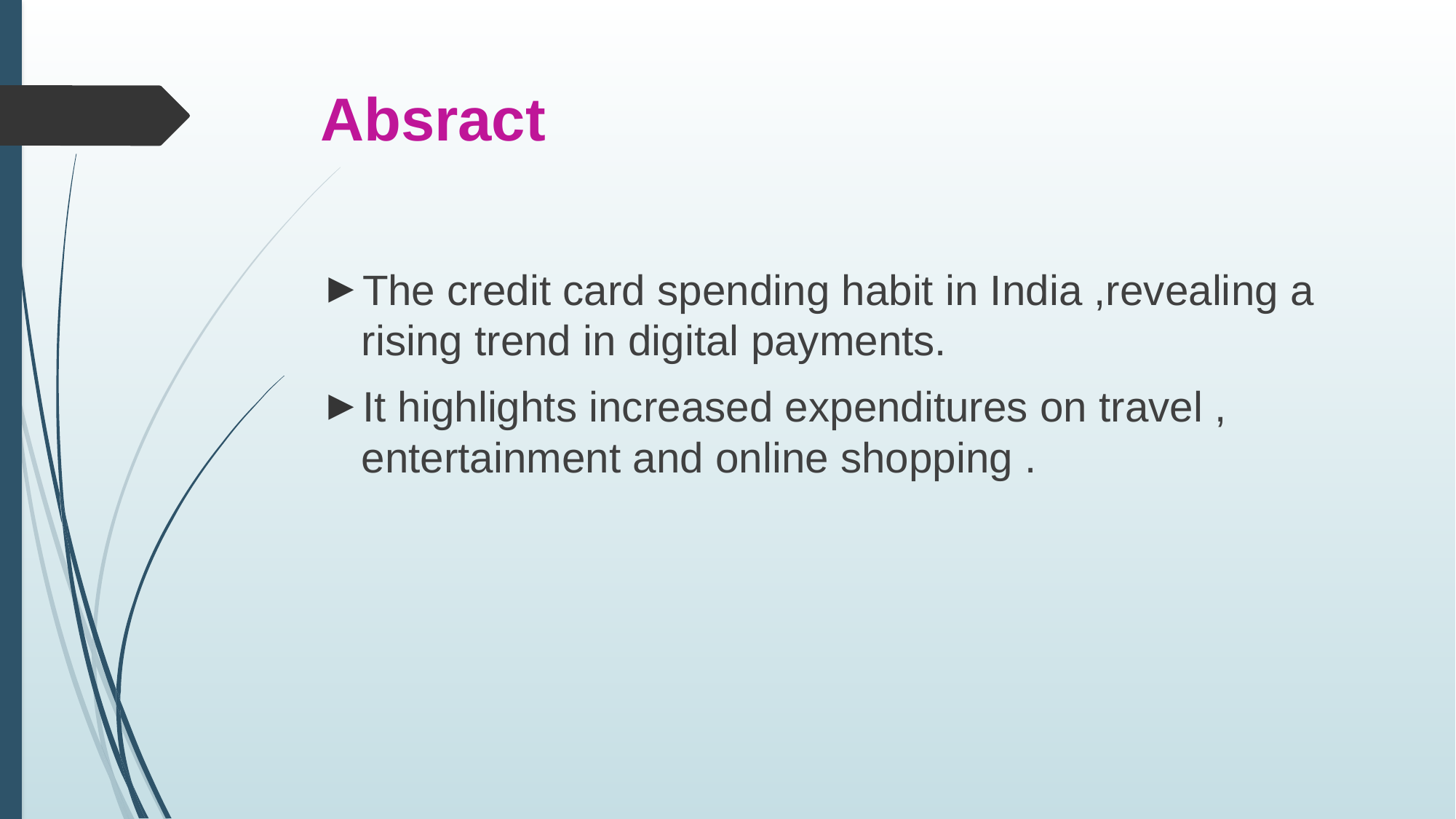

# Absract
The credit card spending habit in India ,revealing a rising trend in digital payments.
It highlights increased expenditures on travel , entertainment and online shopping .